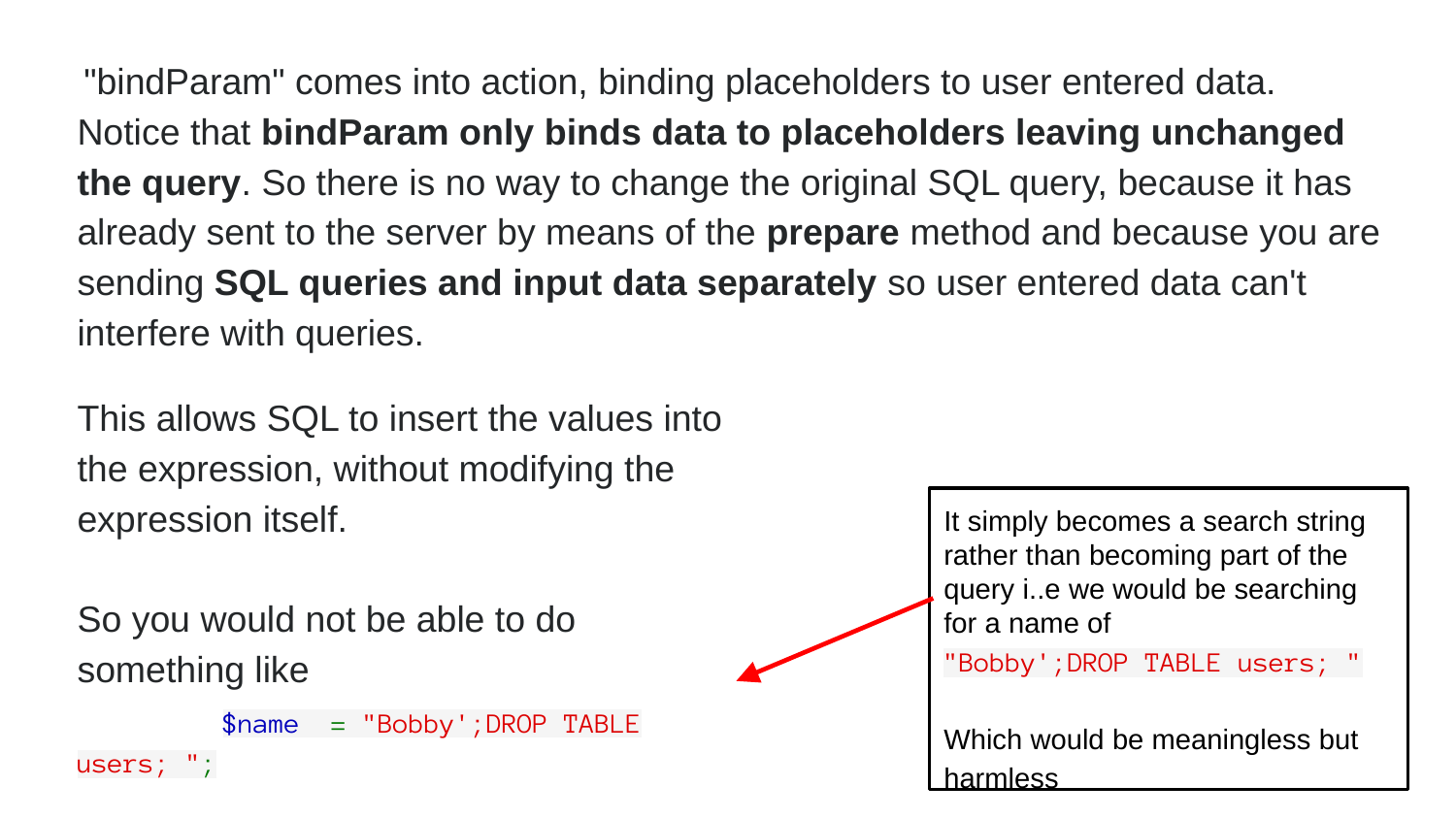

"bindParam" comes into action, binding placeholders to user entered data.
Notice that bindParam only binds data to placeholders leaving unchanged the query. So there is no way to change the original SQL query, because it has already sent to the server by means of the prepare method and because you are sending SQL queries and input data separately so user entered data can't interfere with queries.

This allows SQL to insert the values into the expression, without modifying the expression itself.

So you would not be able to do something like
	$name  = "Bobby';DROP TABLE users; ";

It simply becomes a search string rather than becoming part of the query i..e we would be searching for a name of
"Bobby';DROP TABLE users; "

Which would be meaningless but harmless